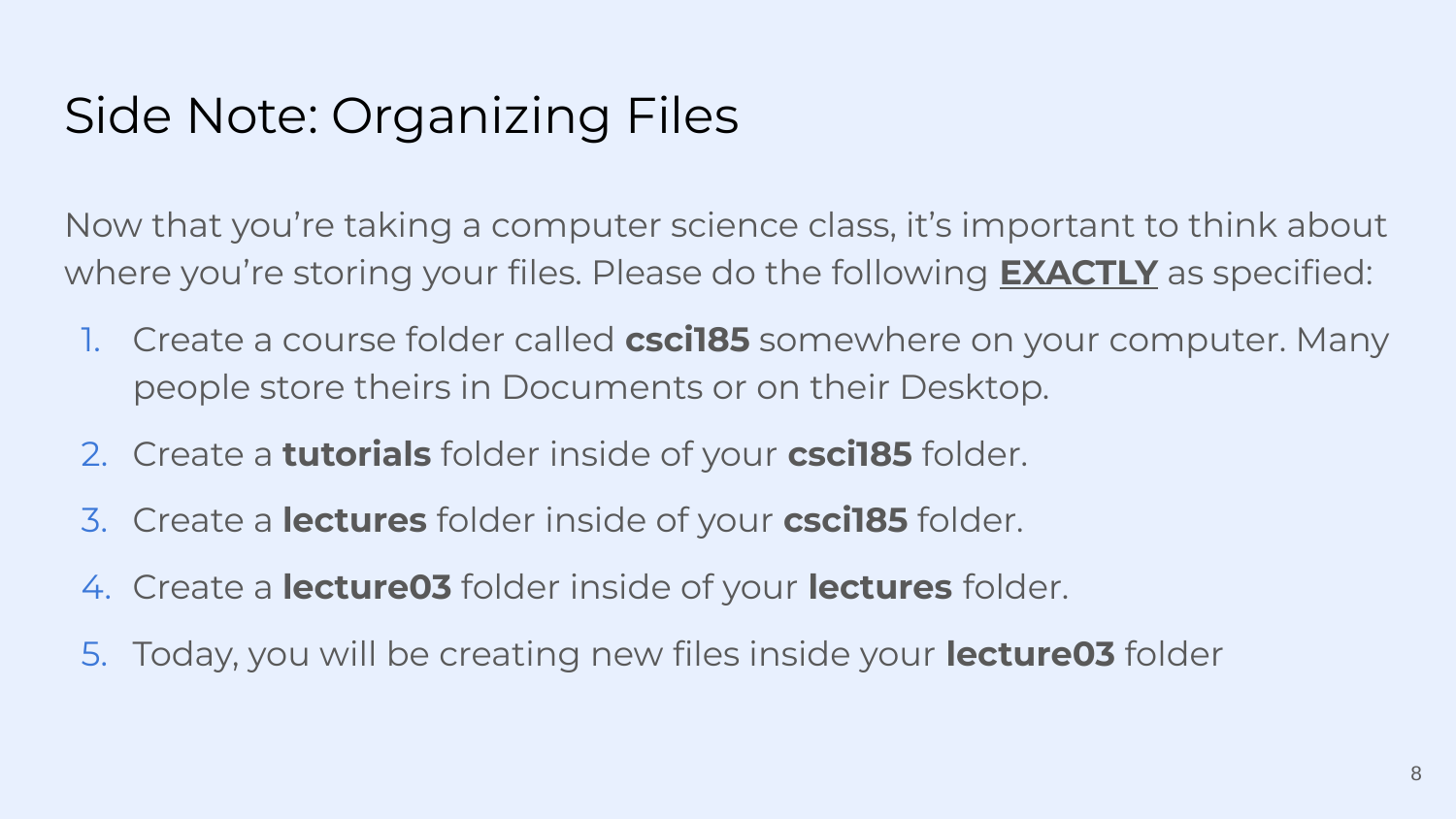

# Side Note: Organizing Files
Now that you’re taking a computer science class, it’s important to think about where you’re storing your files. Please do the following EXACTLY as specified:
Create a course folder called csci185 somewhere on your computer. Many people store theirs in Documents or on their Desktop.
Create a tutorials folder inside of your csci185 folder.
Create a lectures folder inside of your csci185 folder.
Create a lecture03 folder inside of your lectures folder.
Today, you will be creating new files inside your lecture03 folder
8